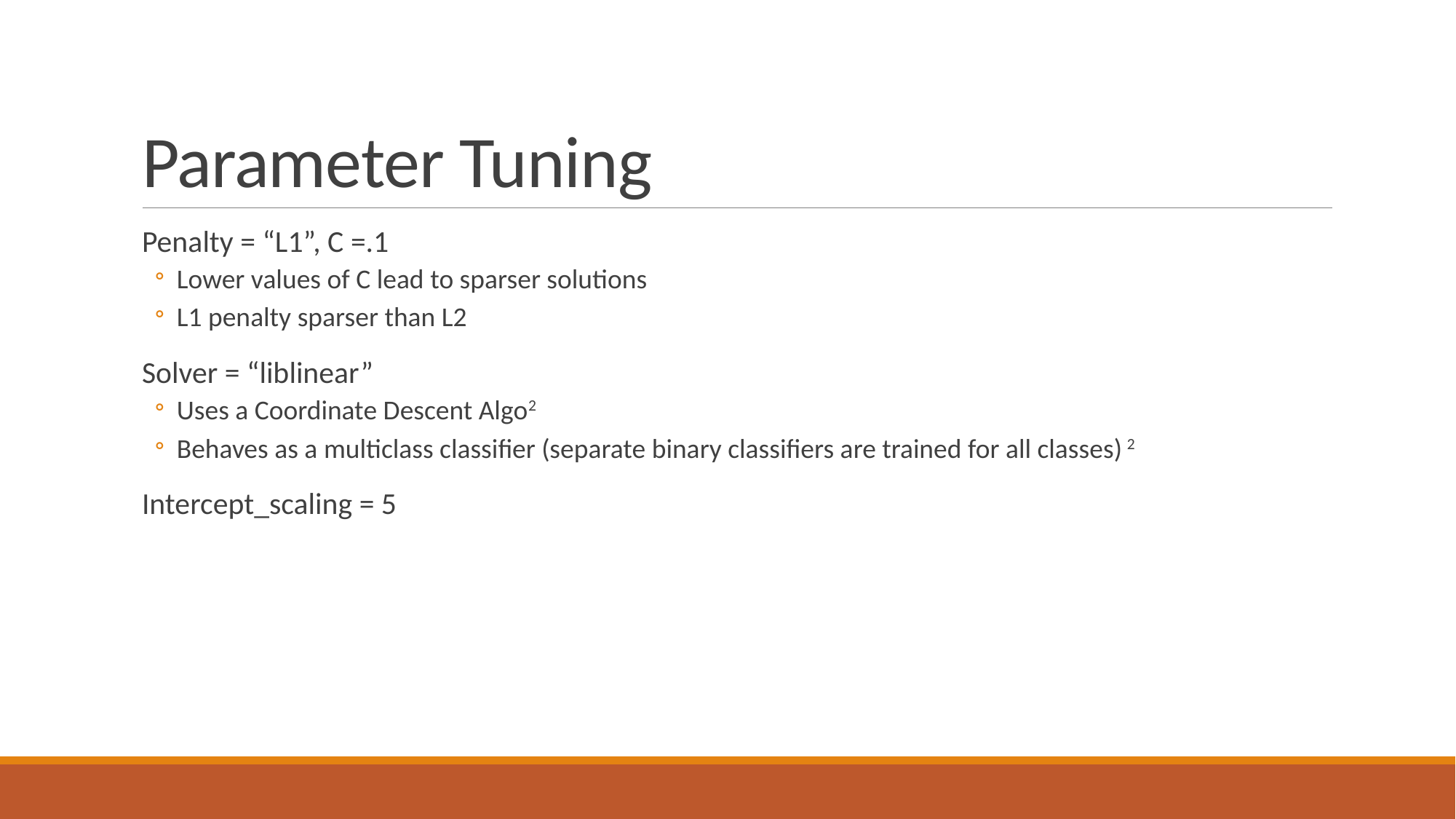

# Parameter Tuning
Penalty = “L1”, C =.1
Lower values of C lead to sparser solutions
L1 penalty sparser than L2
Solver = “liblinear”
Uses a Coordinate Descent Algo2
Behaves as a multiclass classifier (separate binary classifiers are trained for all classes) 2
Intercept_scaling = 5